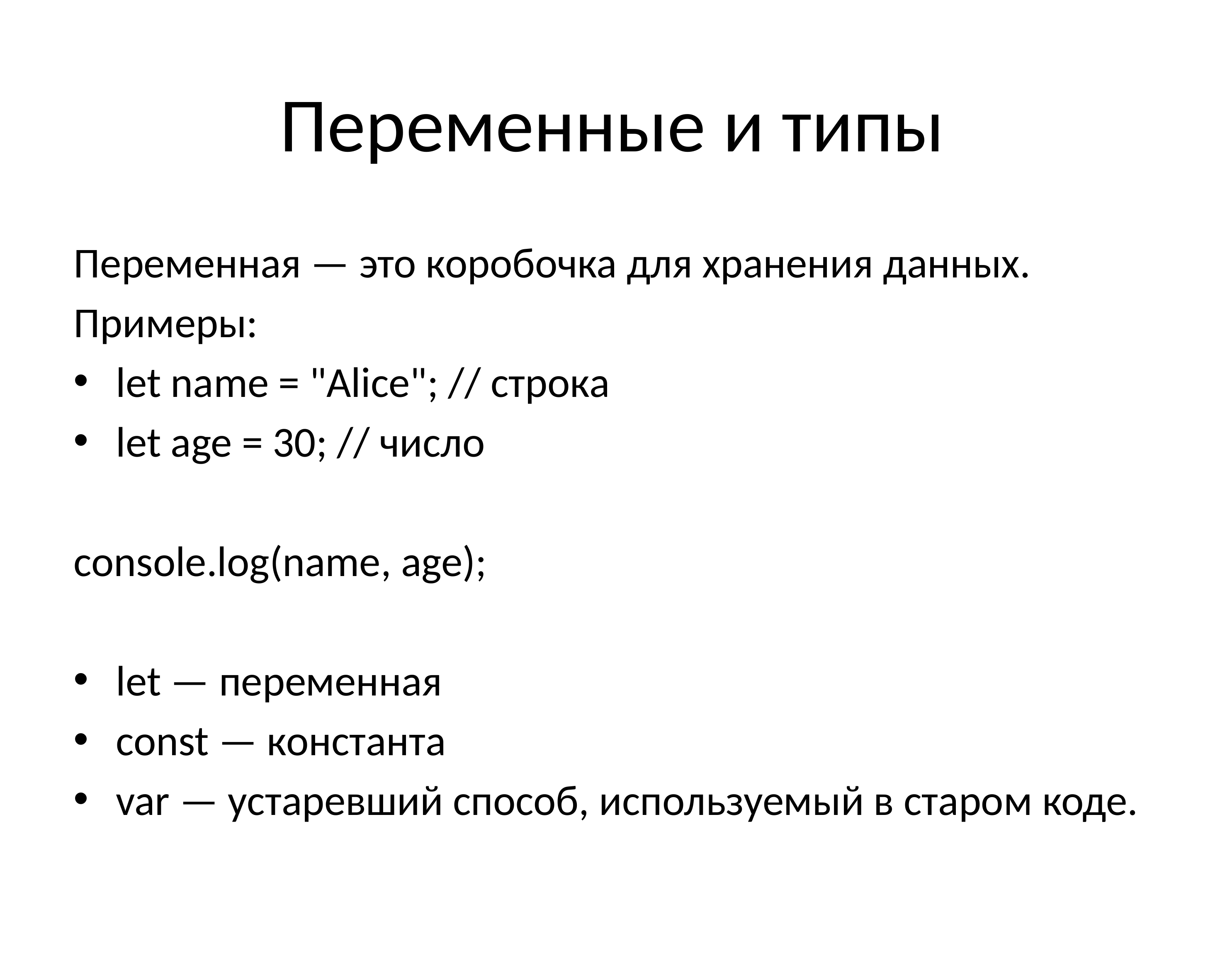

# Переменные и типы
Переменная — это коробочка для хранения данных.
Примеры:
let name = "Alice"; // строка
let age = 30; // число

console.log(name, age);

let — переменная
const — константа
var — устаревший способ, используемый в старом коде.